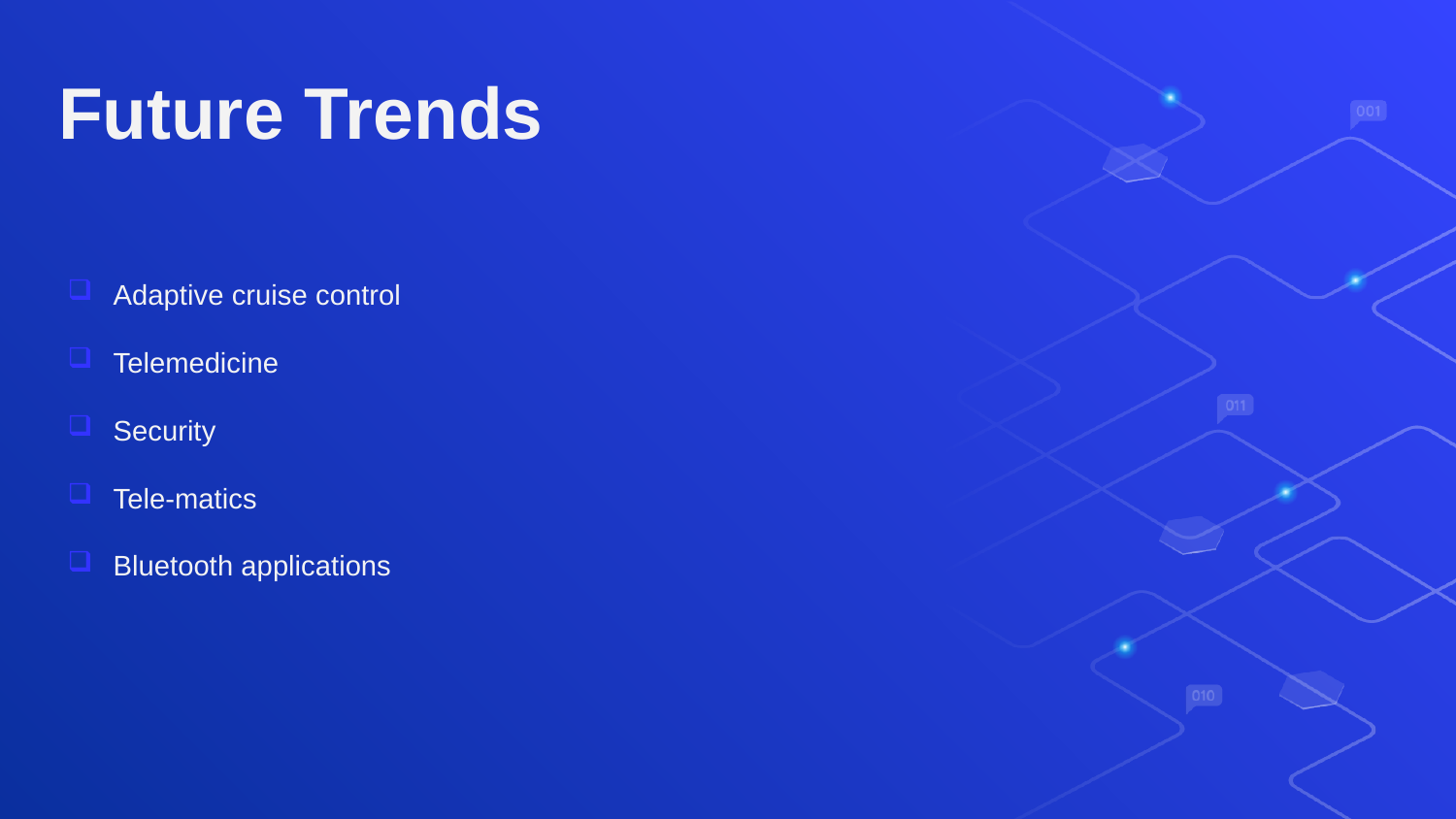

# Future Trends
Adaptive cruise control
Telemedicine
Security
Tele-matics
Bluetooth applications